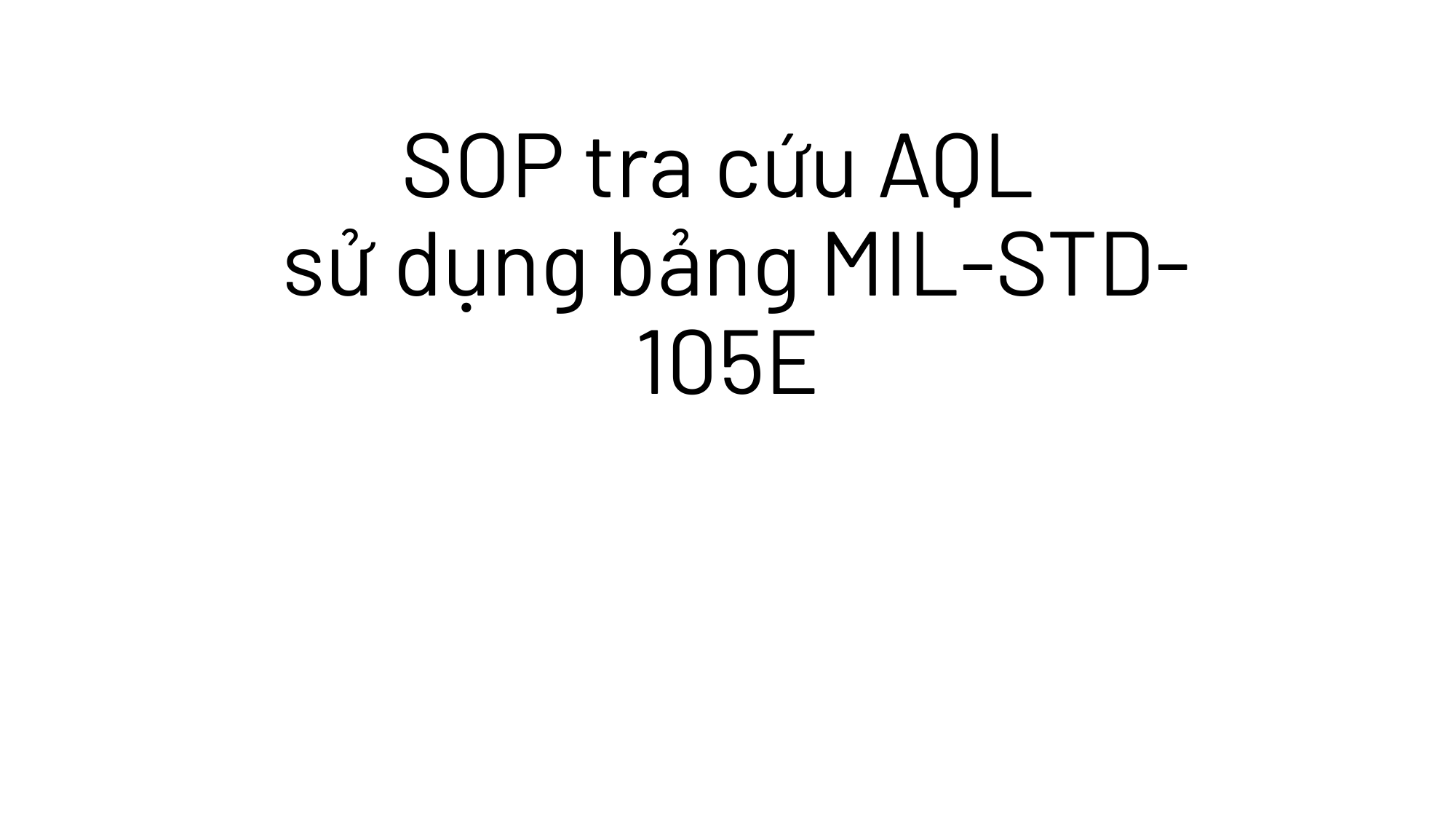

# SOP tra cứu AQL sử dụng bảng MIL-STD-105E